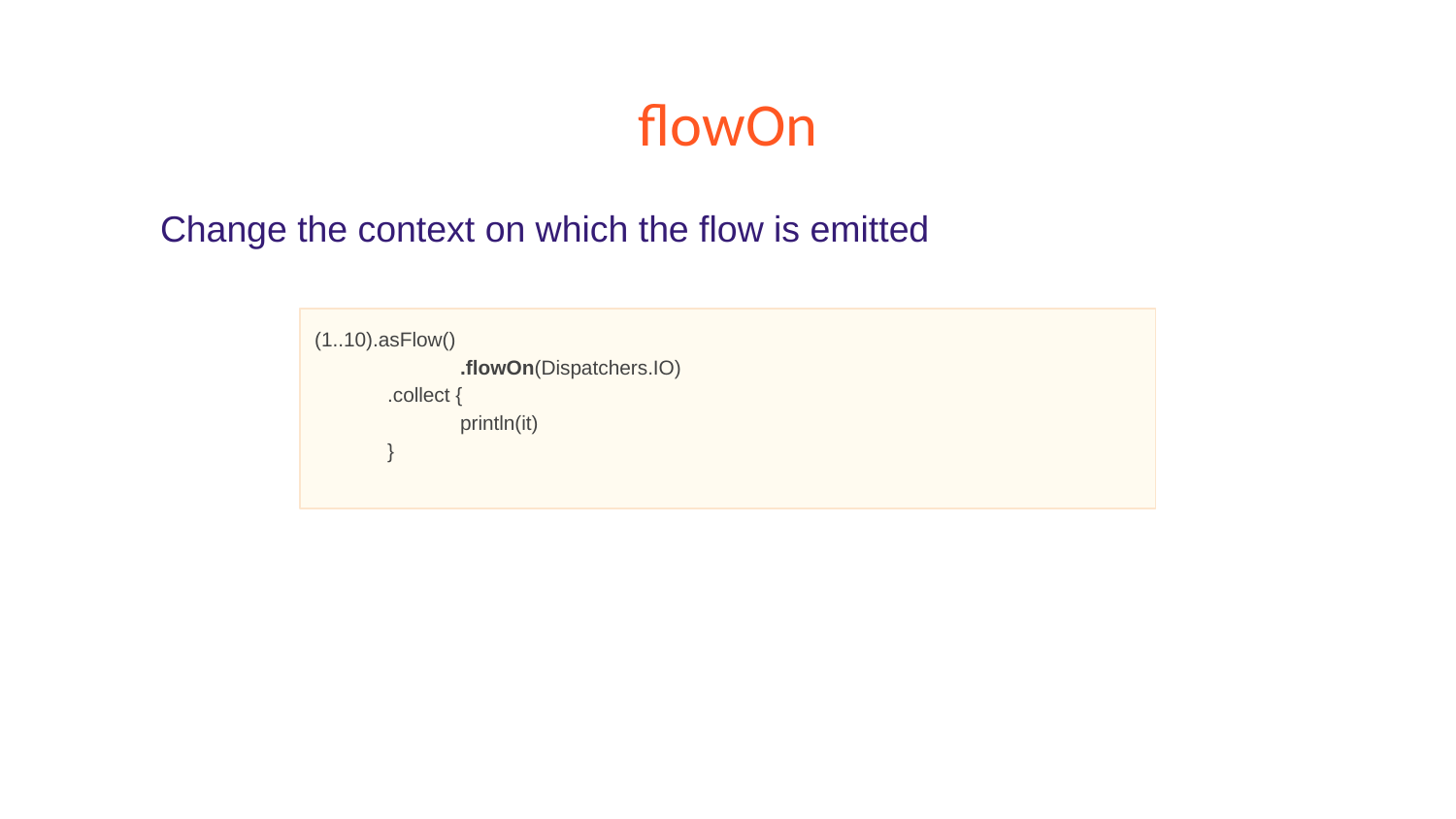

# flowOn
Change the context on which the flow is emitted
(1..10).asFlow()
	.flowOn(Dispatchers.IO)
.collect {
println(it)
}